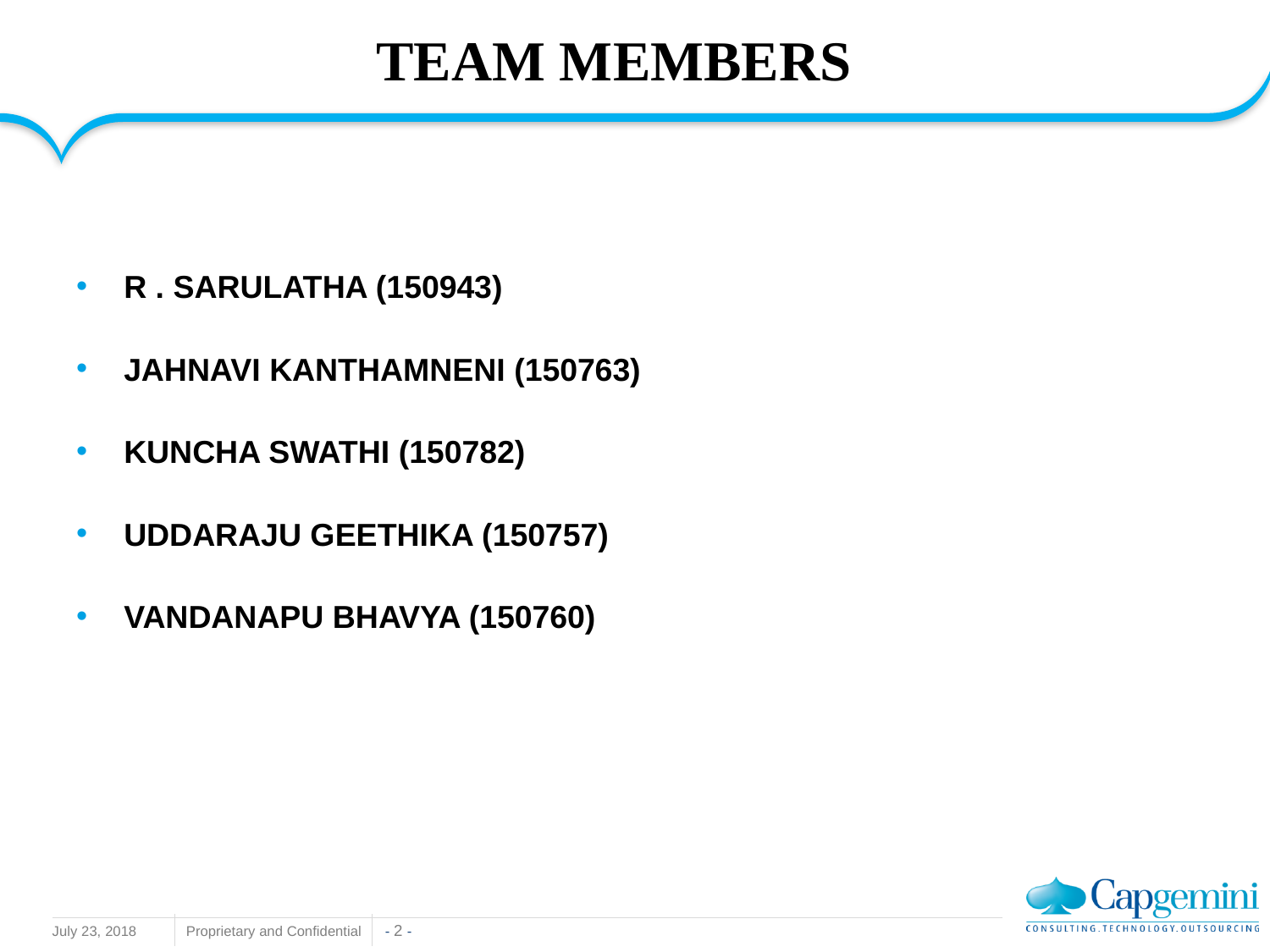

# TEAM MEMBERS
R . SARULATHA (150943)
JAHNAVI KANTHAMNENI (150763)
KUNCHA SWATHI (150782)
UDDARAJU GEETHIKA (150757)
VANDANAPU BHAVYA (150760)